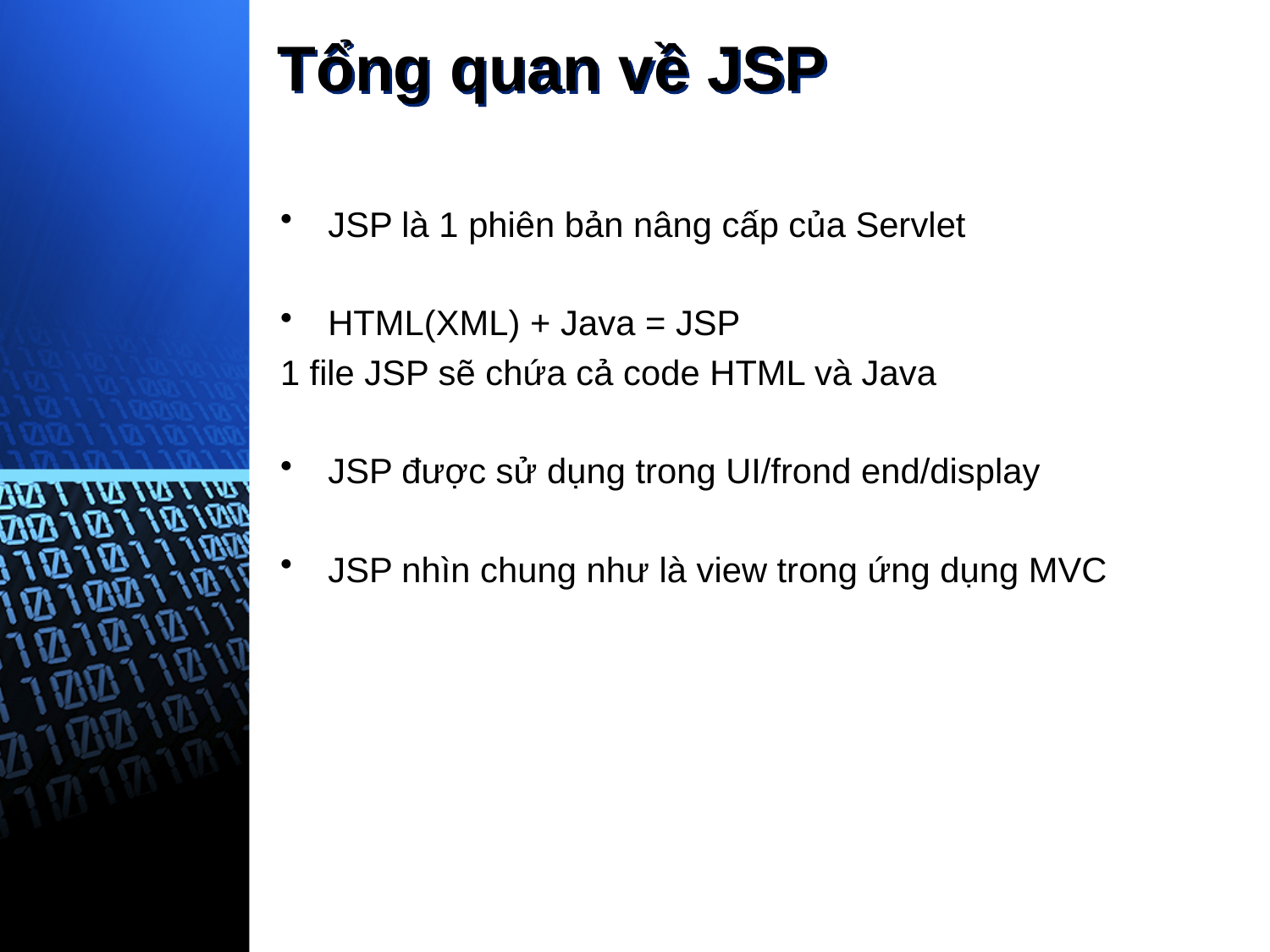

# Tổng quan về JSP

JSP là 1 phiên bản nâng cấp của Servlet

HTML(XML) + Java = JSP
1 file JSP sẽ chứa cả code HTML và Java

JSP được sử dụng trong UI/frond end/display

JSP nhìn chung như là view trong ứng dụng MVC